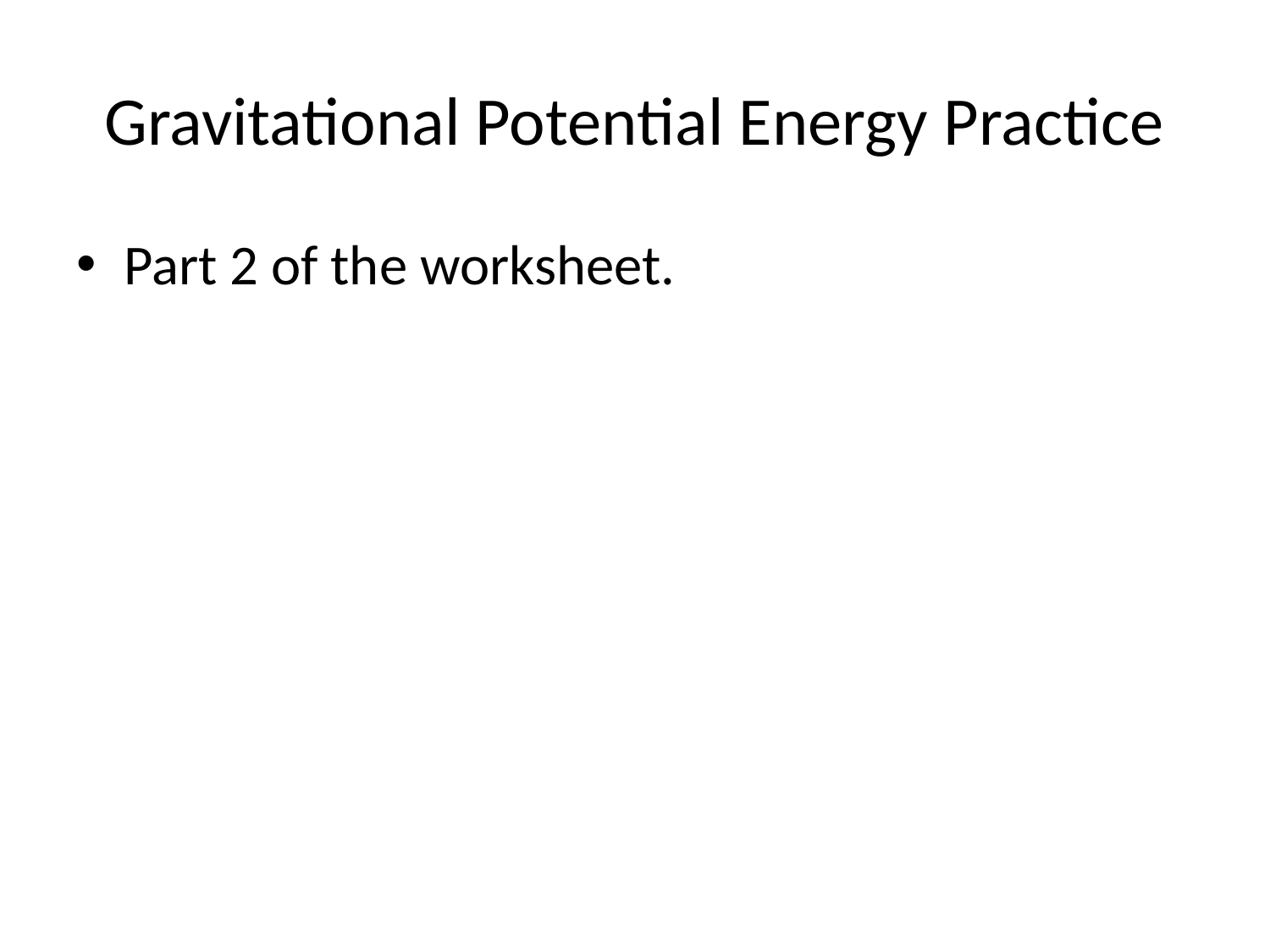

# Gravitational Potential Energy Practice
Part 2 of the worksheet.